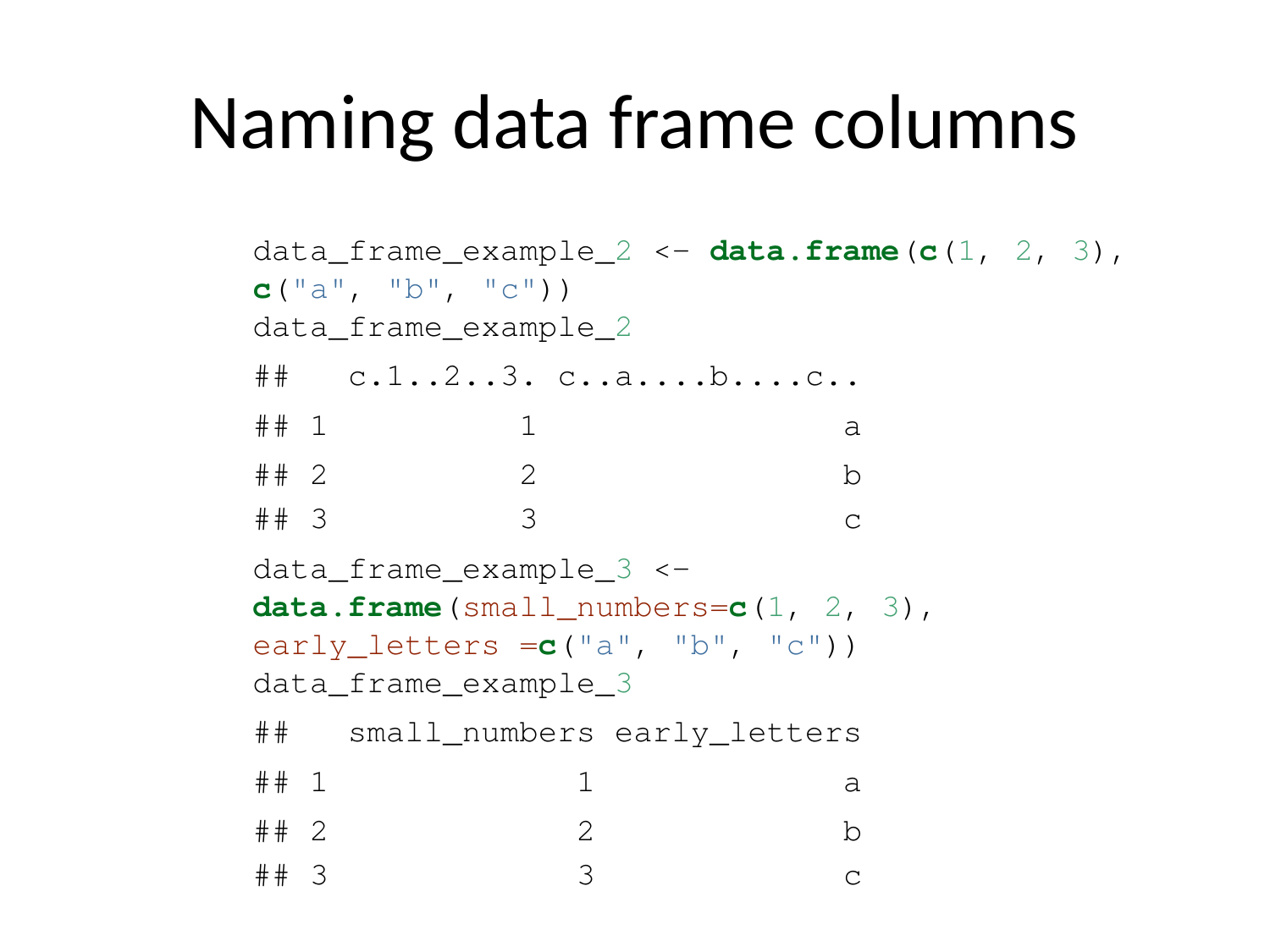

# Naming data frame columns
data_frame_example_2 <- data.frame(c(1, 2, 3), c("a", "b", "c"))
data_frame_example_2
##   c.1..2..3. c..a....b....c..
## 1          1                a
## 2          2                b
## 3          3                c
data_frame_example_3 <- data.frame(small_numbers=c(1, 2, 3), early_letters =c("a", "b", "c"))
data_frame_example_3
##   small_numbers early_letters
## 1             1             a
## 2             2             b
## 3             3             c